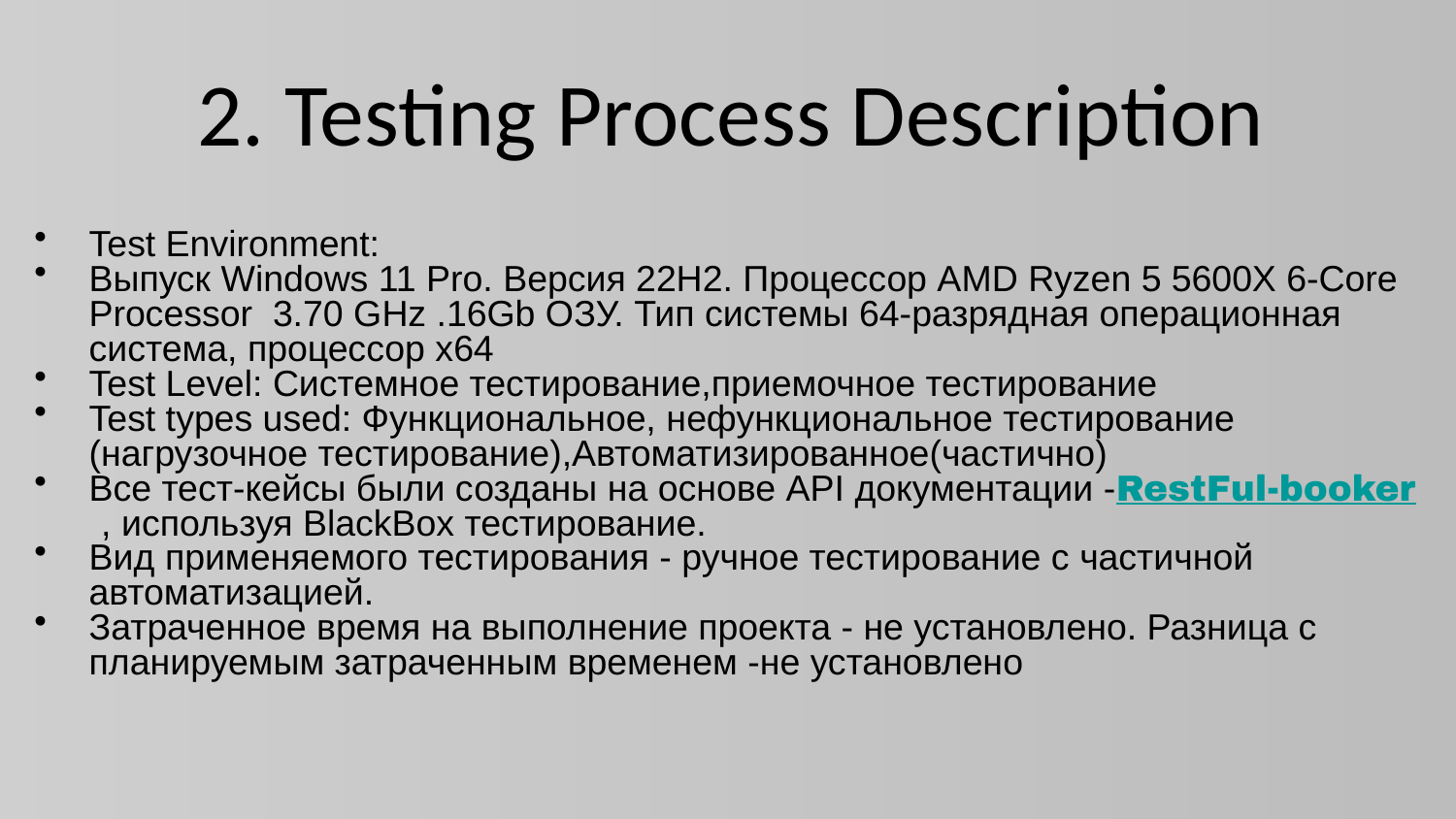

# 2. Testing Process Description
Test Environment:
Выпуск Windows 11 Pro. Версия 22H2. Процессор AMD Ryzen 5 5600X 6-Core Processor  3.70 GHz .16Gb ОЗУ. Тип системы 64-разрядная операционная система, процессор x64
Test Level: Системное тестирование,приемочное тестирование
Test types used: Функциональное, нефункциональное тестирование (нагрузочное тестирование),Автоматизированное(частично)
Все тест-кейсы были созданы на основе API документации -RestFul-booker , используя BlackBox тестирование.
Вид применяемого тестирования - ручное тестирование с частичной автоматизацией.
Затраченное время на выполнение проекта - не установлено. Разница с планируемым затраченным временем -не установлено